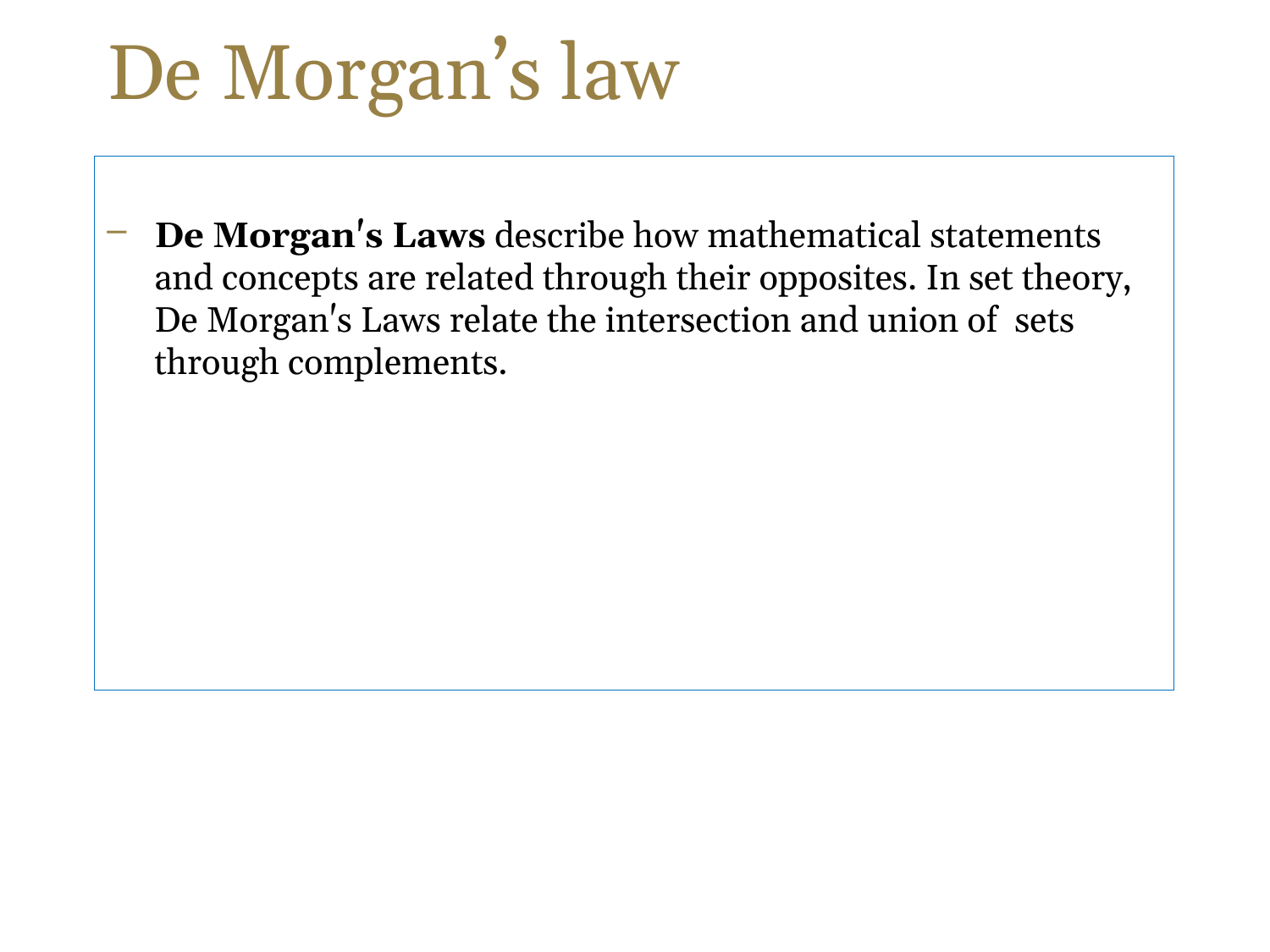

# De Morgan’s law

De Morgan's Laws describe how mathematical statements and concepts are related through their opposites. In set theory, De Morgan's Laws relate the intersection and union of  sets through complements.